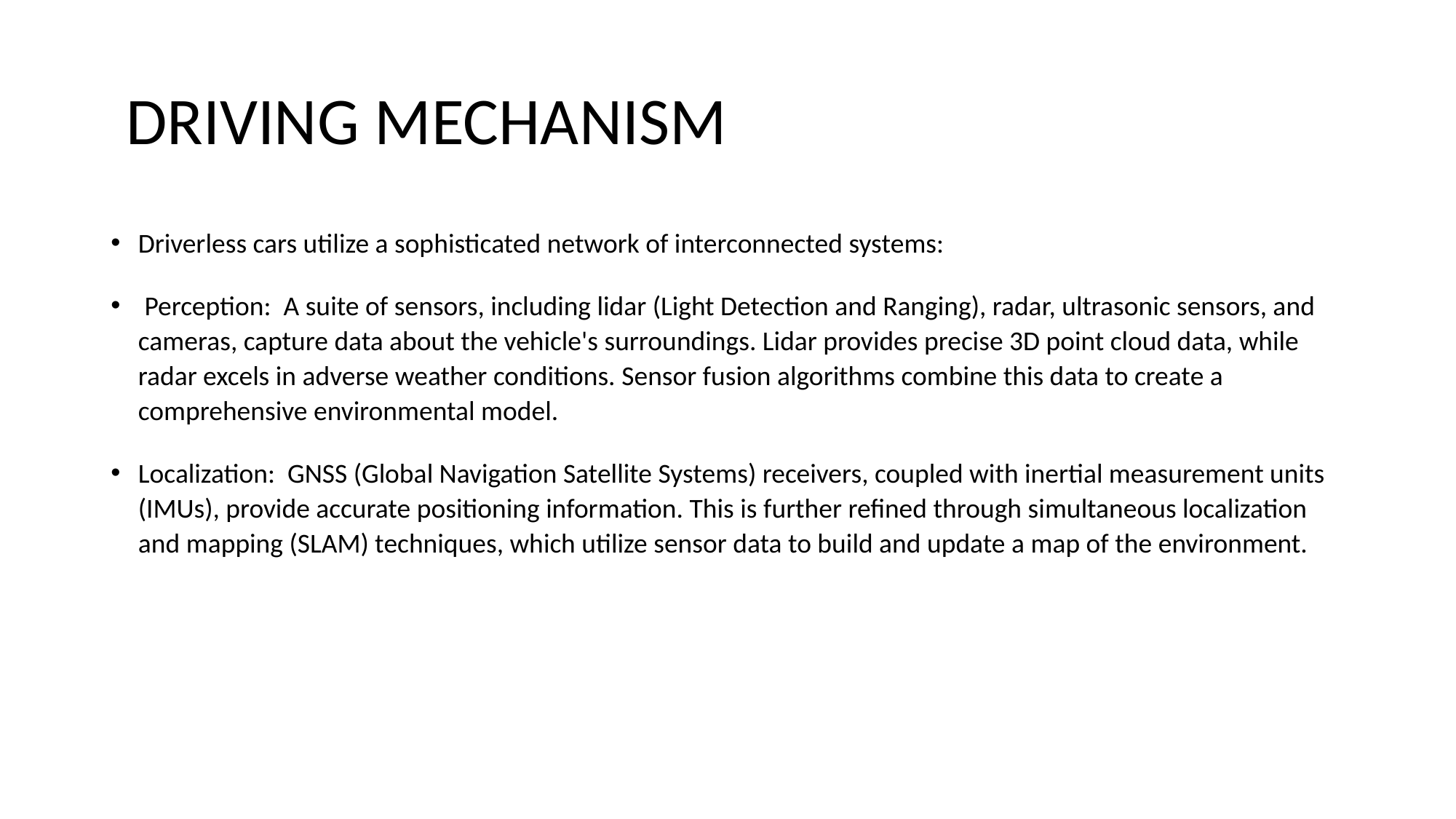

# DRIVING MECHANISM
Driverless cars utilize a sophisticated network of interconnected systems:
 Perception:  A suite of sensors, including lidar (Light Detection and Ranging), radar, ultrasonic sensors, and cameras, capture data about the vehicle's surroundings. Lidar provides precise 3D point cloud data, while radar excels in adverse weather conditions. Sensor fusion algorithms combine this data to create a comprehensive environmental model.
Localization:  GNSS (Global Navigation Satellite Systems) receivers, coupled with inertial measurement units (IMUs), provide accurate positioning information. This is further refined through simultaneous localization and mapping (SLAM) techniques, which utilize sensor data to build and update a map of the environment.